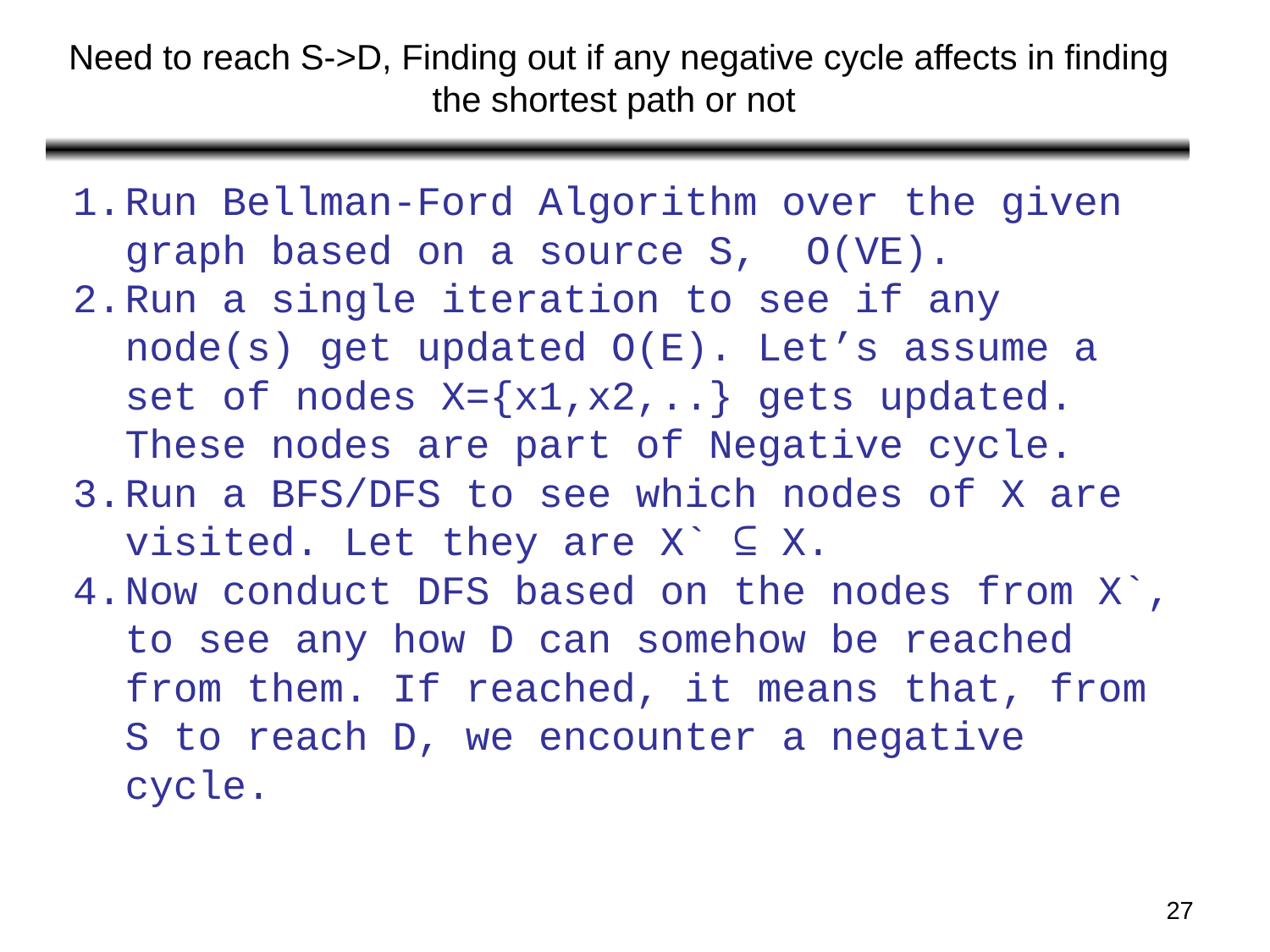

# Need to reach S->D, Finding out if any negative cycle affects in finding the shortest path or not
Run Bellman-Ford Algorithm over the given graph based on a source S,  O(VE).
Run a single iteration to see if any node(s) get updated O(E). Let’s assume a set of nodes X={x1,x2,..} gets updated. These nodes are part of Negative cycle.
Run a BFS/DFS to see which nodes of X are visited. Let they are X` ⊆ X.
Now conduct DFS based on the nodes from X`, to see any how D can somehow be reached from them. If reached, it means that, from S to reach D, we encounter a negative cycle.
27